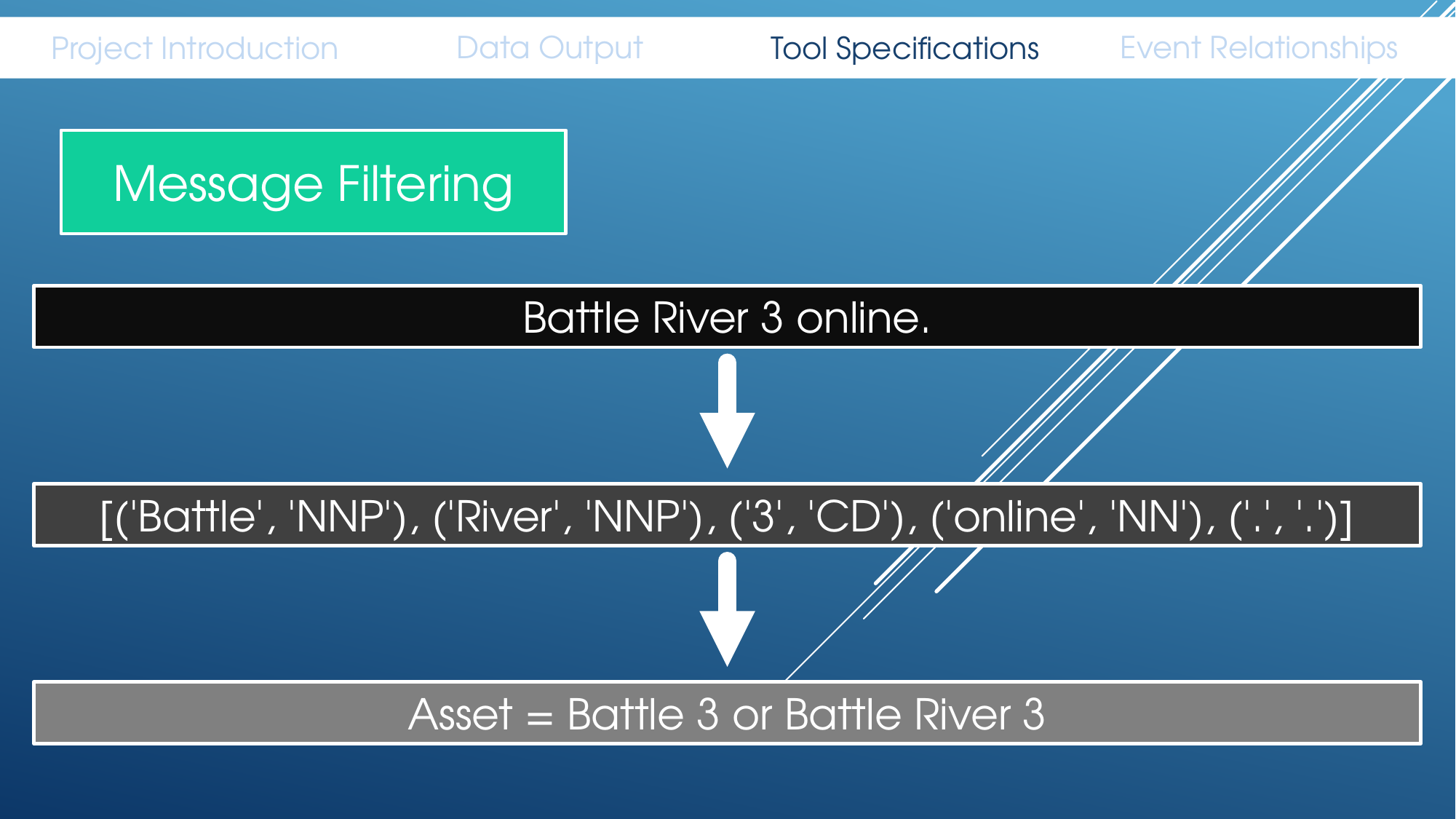

Data Output
Event Relationships
Tool Specifications
Project Introduction
Message Filtering
Battle River 3 online.
[('Battle', 'NNP'), ('River', 'NNP'), ('3', 'CD'), ('online', 'NN'), ('.', '.')]
Asset = Battle 3 or Battle River 3